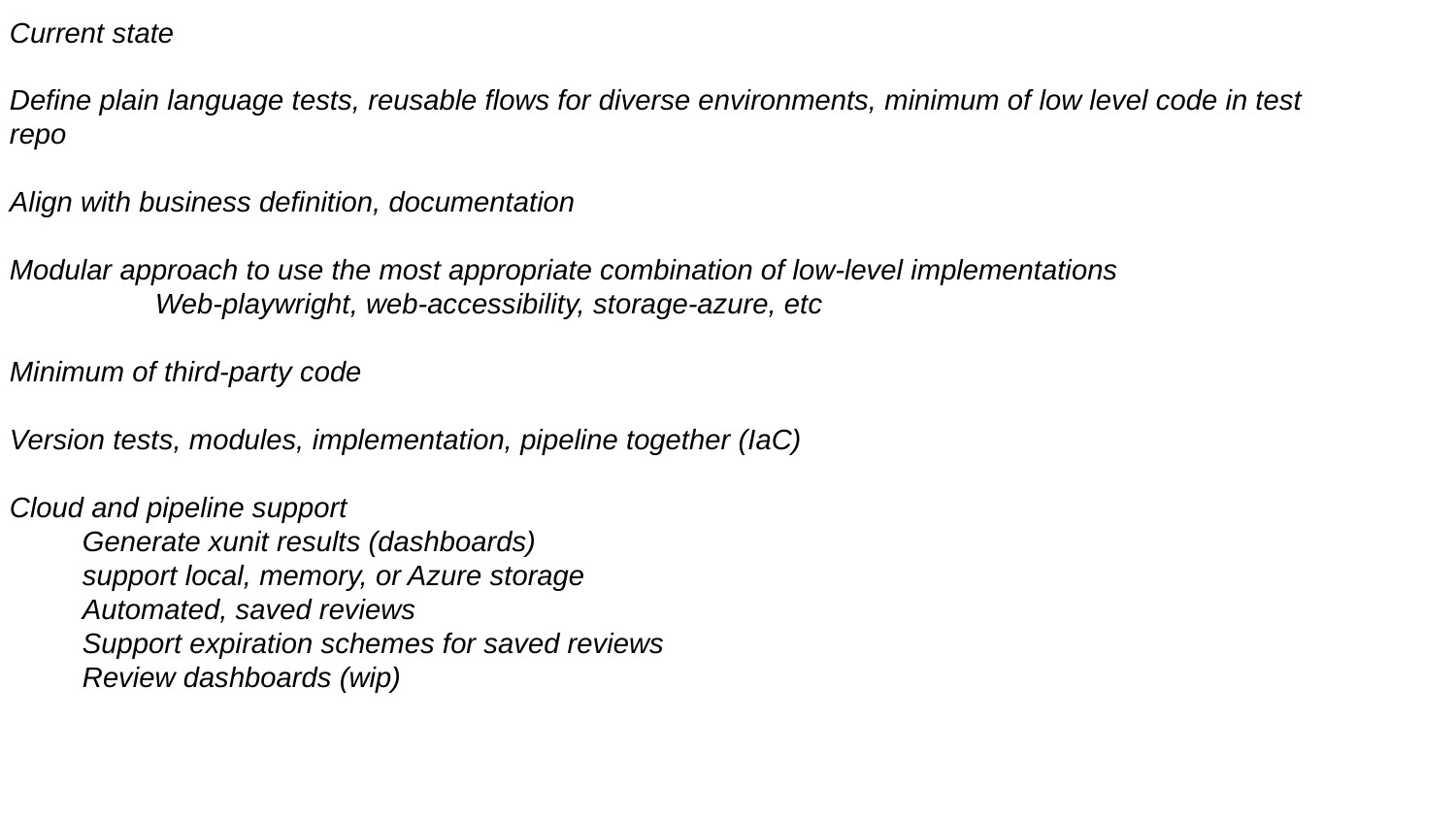

Current state

Define plain language tests, reusable flows for diverse environments, minimum of low level code in test repo

Align with business definition, documentation

Modular approach to use the most appropriate combination of low-level implementations
	Web-playwright, web-accessibility, storage-azure, etc

Minimum of third-party code

Version tests, modules, implementation, pipeline together (IaC)

Cloud and pipeline support
Generate xunit results (dashboards)
support local, memory, or Azure storage
Automated, saved reviews
Support expiration schemes for saved reviews
Review dashboards (wip)